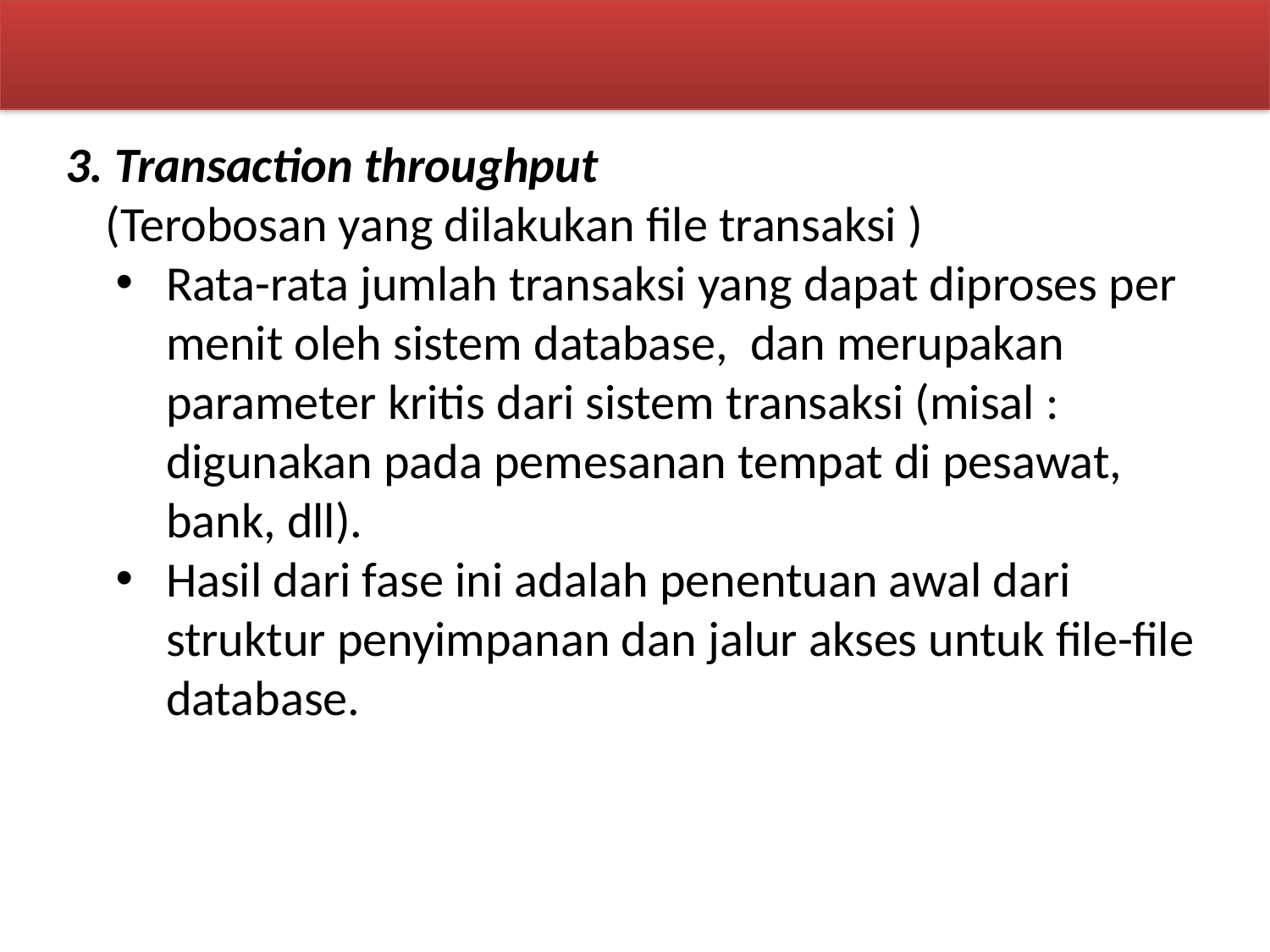

3. Transaction throughput
(Terobosan yang dilakukan file transaksi )
Rata-rata jumlah transaksi yang dapat diproses per menit oleh sistem database,  dan merupakan parameter kritis dari sistem transaksi (misal : digunakan pada pemesanan tempat di pesawat, bank, dll).
Hasil dari fase ini adalah penentuan awal dari struktur penyimpanan dan jalur akses untuk file-file database.